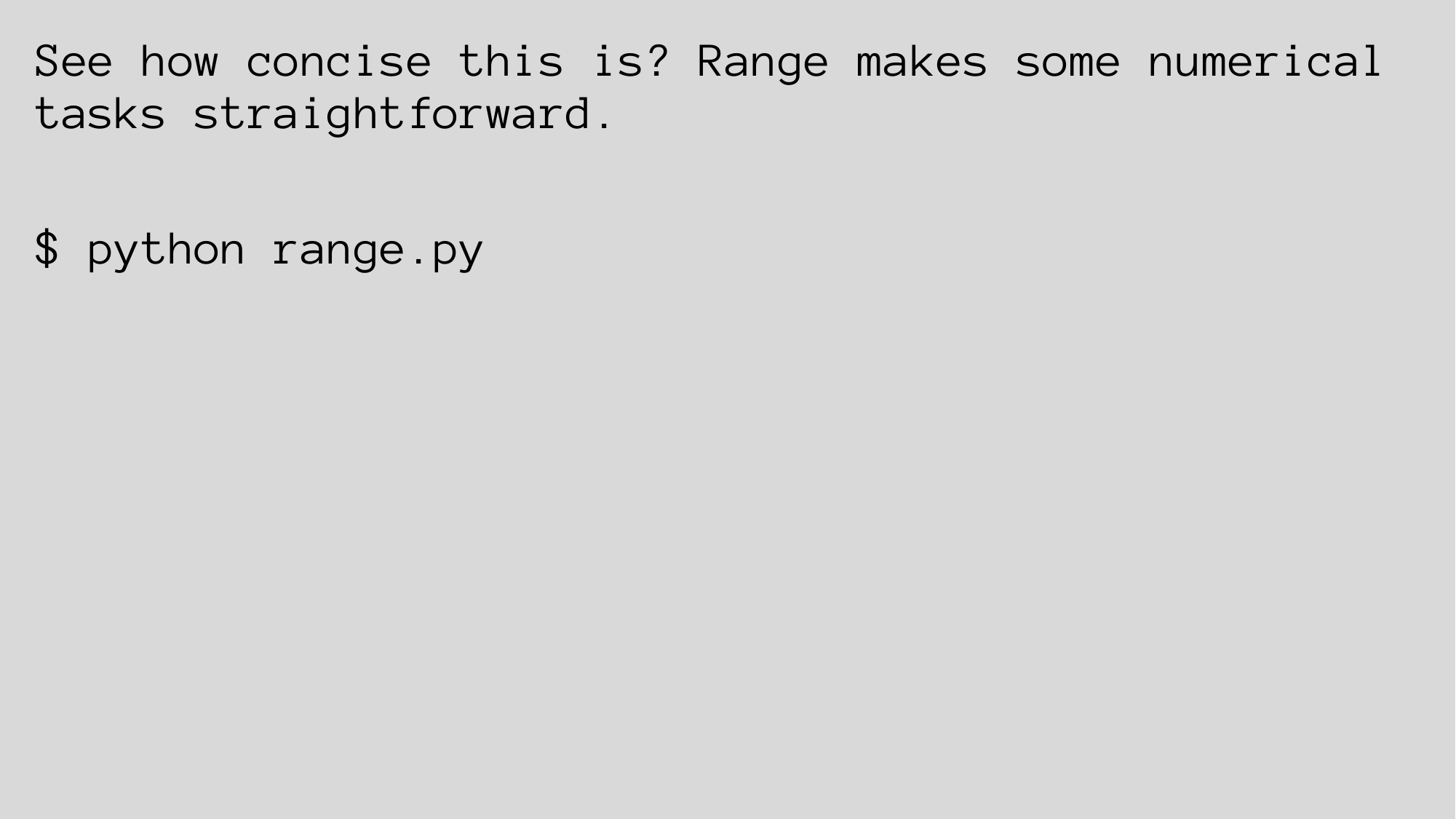

See how concise this is? Range makes some numerical tasks straightforward.

$ python range.py